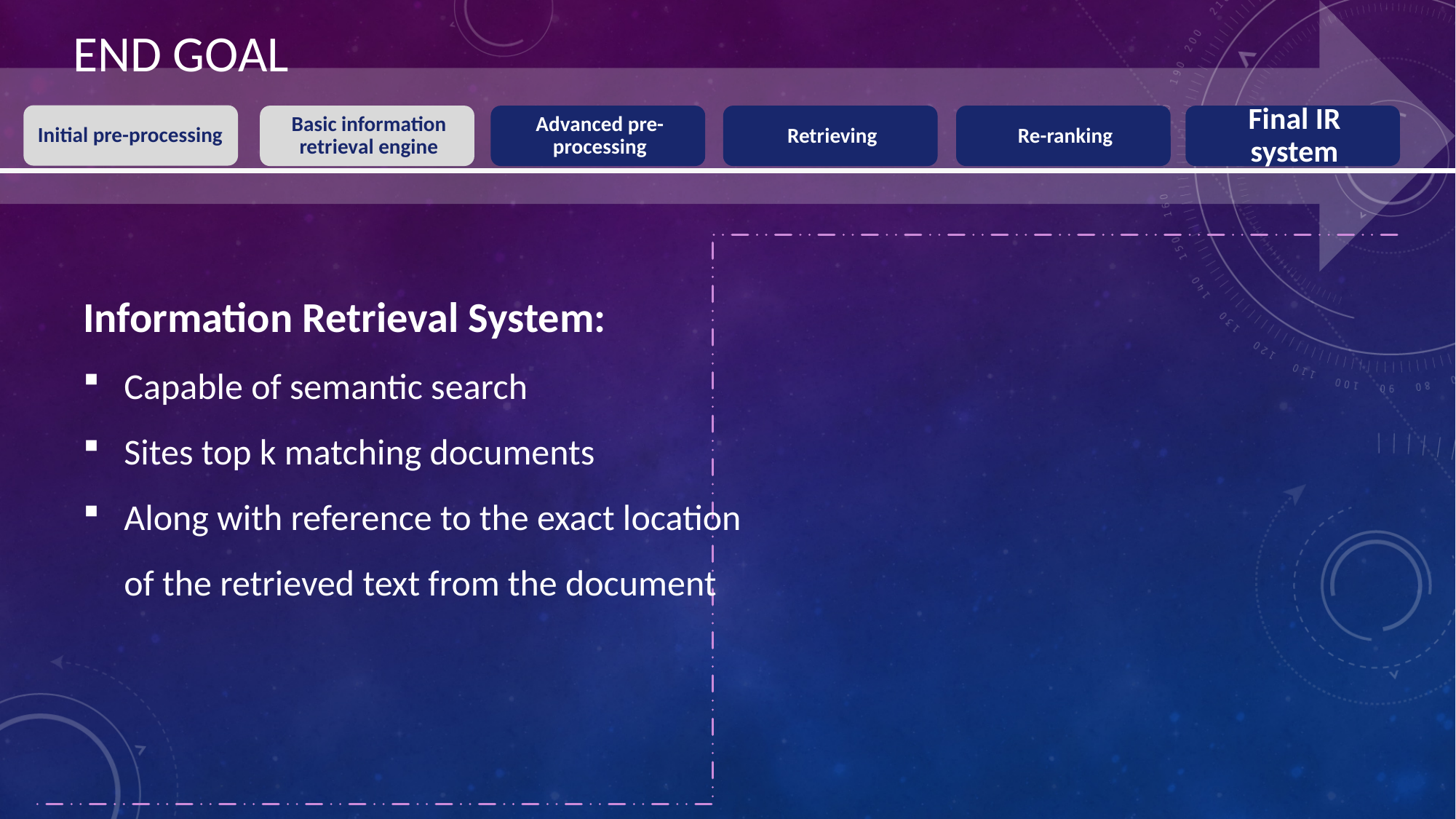

Initial pre-processing
Basic information retrieval engine
Advanced pre-processing
Retrieving
Re-ranking
Final IR system
# End goal
Information Retrieval System:
Capable of semantic search
Sites top k matching documents
Along with reference to the exact location of the retrieved text from the document